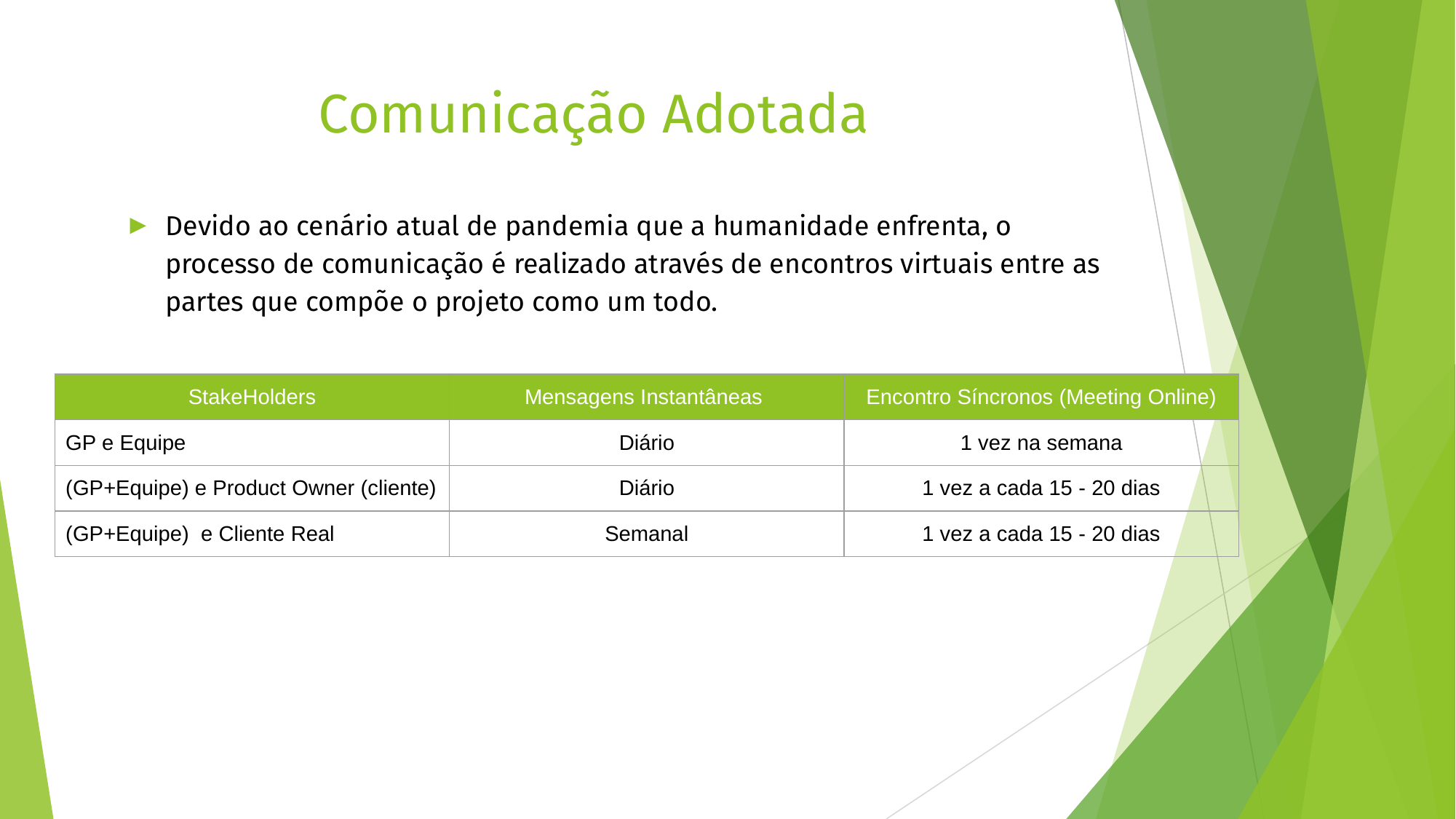

# Comunicação Adotada
Devido ao cenário atual de pandemia que a humanidade enfrenta, o processo de comunicação é realizado através de encontros virtuais entre as partes que compõe o projeto como um todo.

| StakeHolders | Mensagens Instantâneas | Encontro Síncronos (Meeting Online) |
| --- | --- | --- |
| GP e Equipe | Diário | 1 vez na semana |
| (GP+Equipe) e Product Owner (cliente) | Diário | 1 vez a cada 15 - 20 dias |
| (GP+Equipe) e Cliente Real | Semanal | 1 vez a cada 15 - 20 dias |